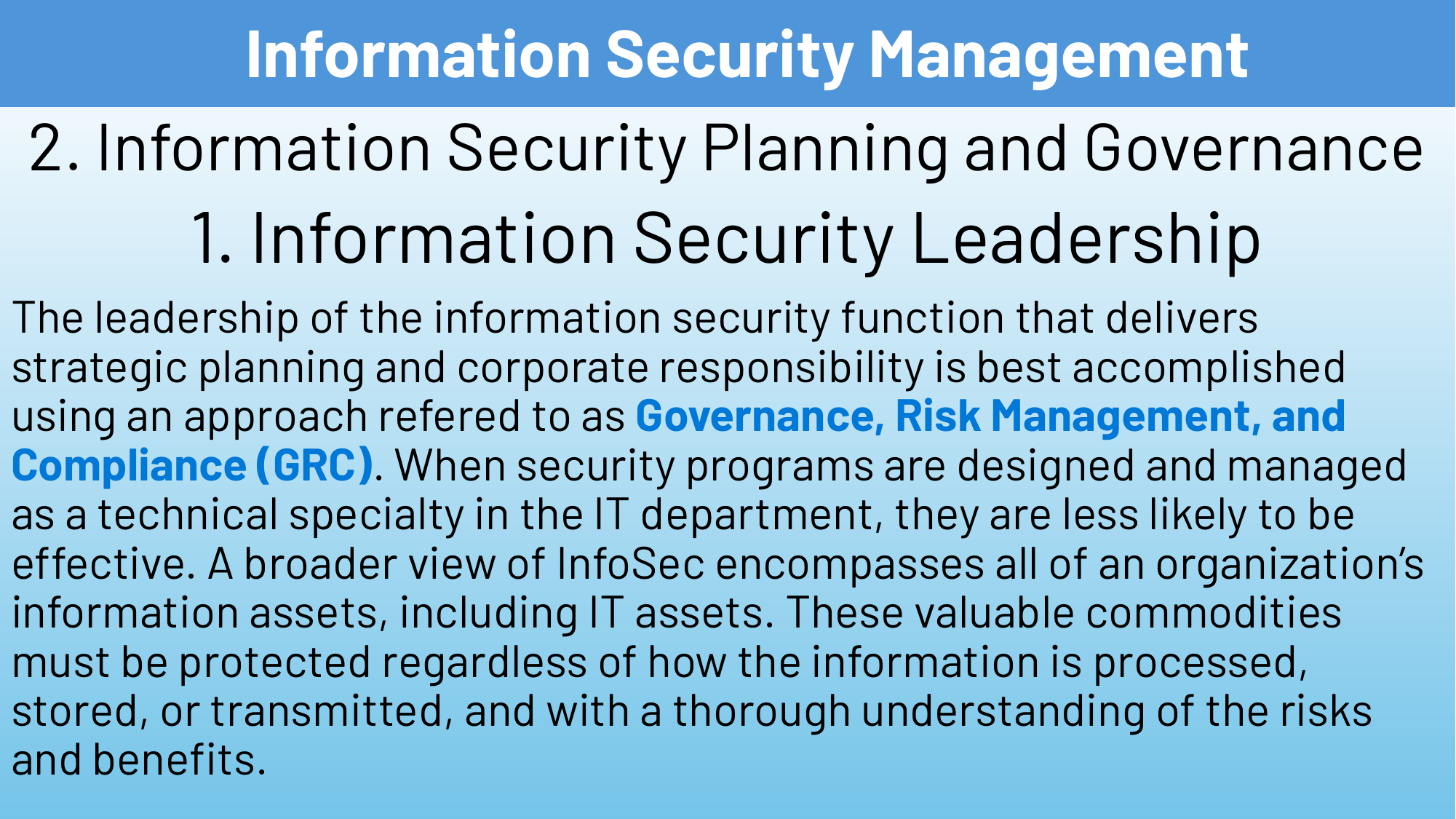

Information Security Management
2. Information Security Planning and Governance
1. Information Security Leadership
The leadership of the information security function that delivers strategic planning and corporate responsibility is best accomplished using an approach refered to as Governance, Risk Management, and Compliance (GRC). When security programs are designed and managed as a technical specialty in the IT department, they are less likely to be effective. A broader view of InfoSec encompasses all of an organization’s information assets, including IT assets. These valuable commodities must be protected regardless of how the information is processed, stored, or transmitted, and with a thorough understanding of the risks and benefits.